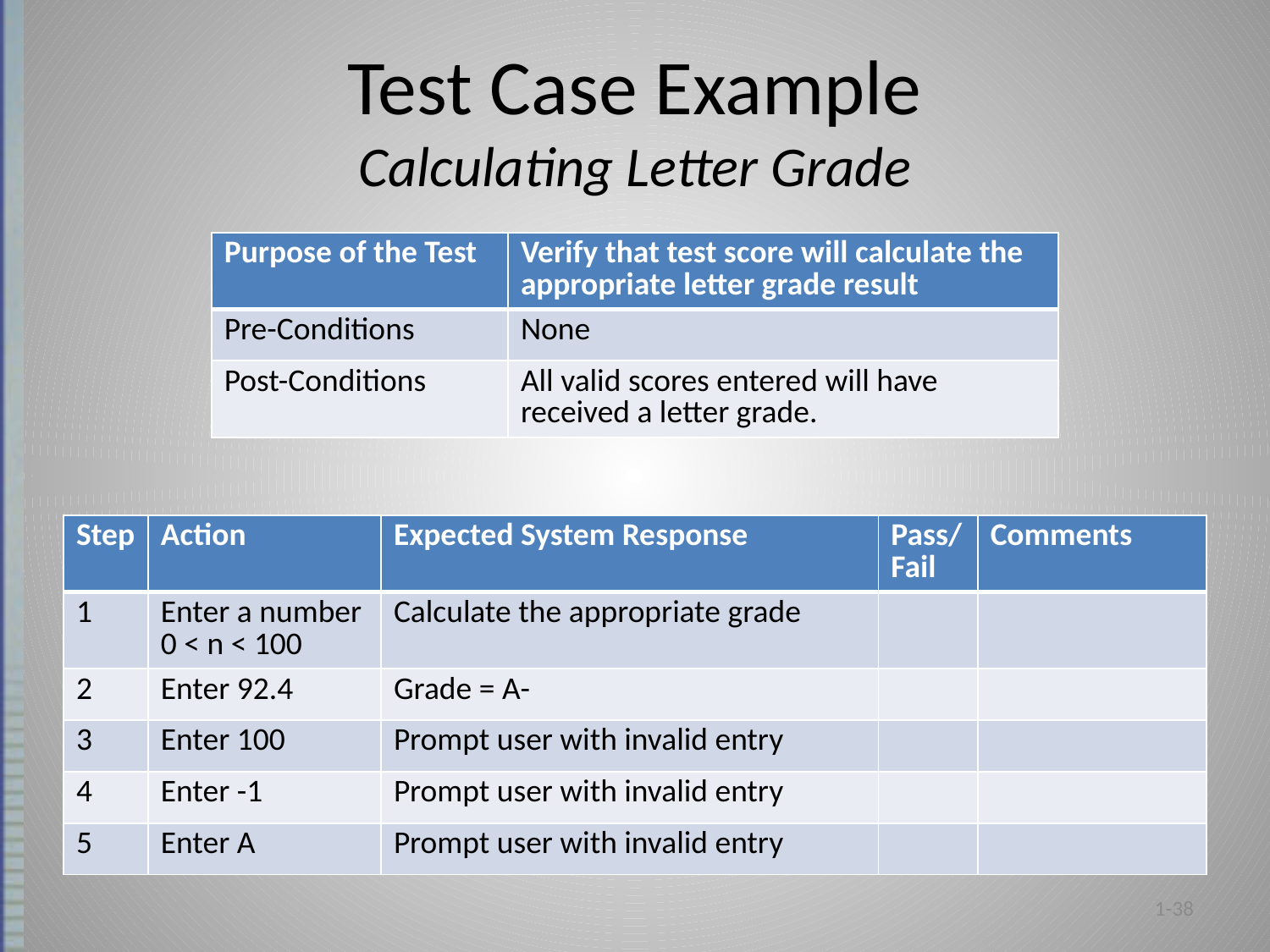

# Test Case Example Calculating Letter Grade
| Purpose of the Test | Verify that test score will calculate the appropriate letter grade result |
| --- | --- |
| Pre-Conditions | None |
| Post-Conditions | All valid scores entered will have received a letter grade. |
| Step | Action | Expected System Response | Pass/ Fail | Comments |
| --- | --- | --- | --- | --- |
| 1 | Enter a number 0 < n < 100 | Calculate the appropriate grade |  |  |
| 2 | Enter 92.4 | Grade = A- |  |  |
| 3 | Enter 100 | Prompt user with invalid entry |  |  |
| 4 | Enter -1 | Prompt user with invalid entry |  |  |
| 5 | Enter A | Prompt user with invalid entry |  |  |
1-38